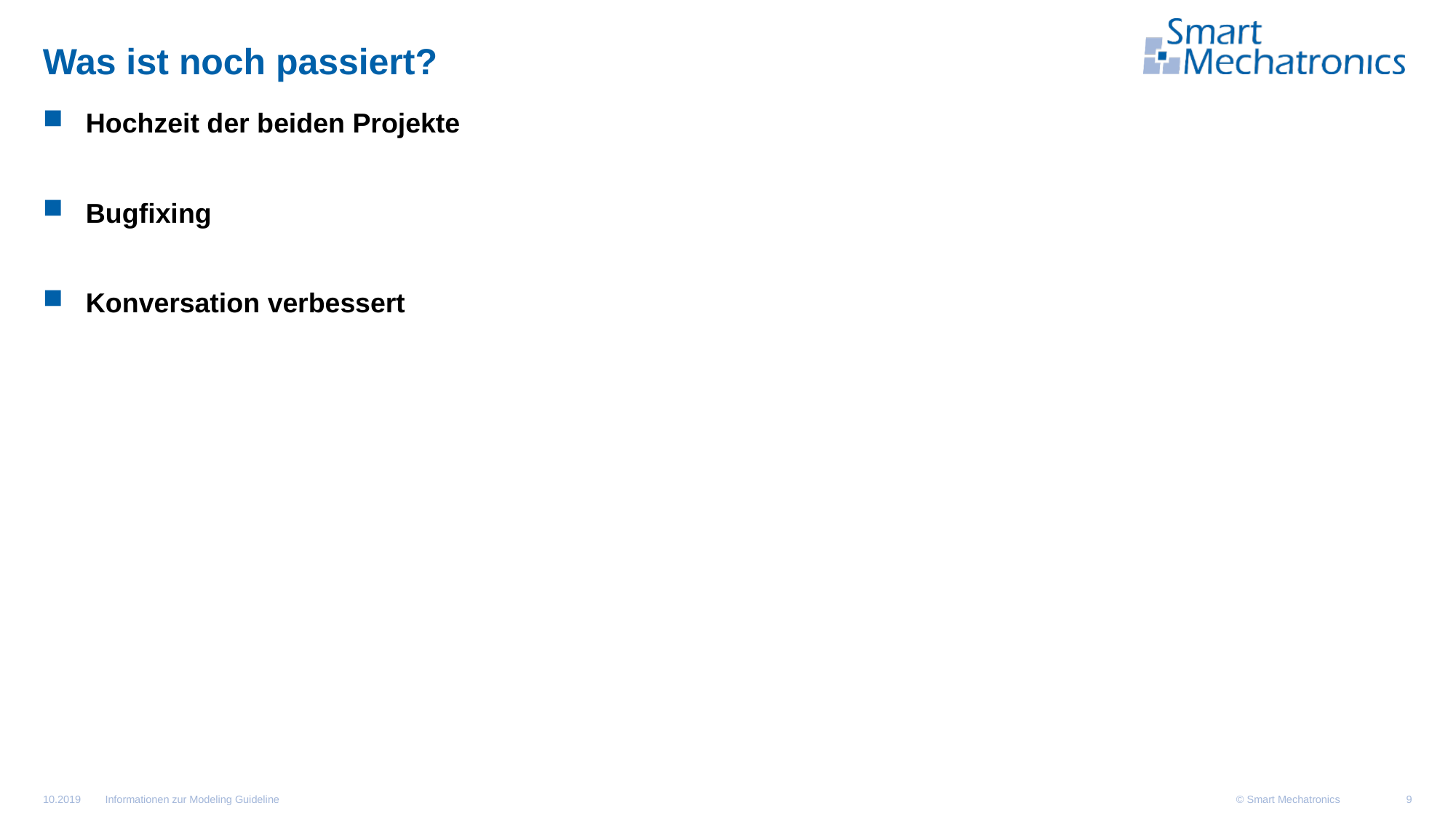

# Was ist noch passiert?
Hochzeit der beiden Projekte

Bugfixing

Konversation verbessert
Informationen zur Modeling Guideline
10.2019
9